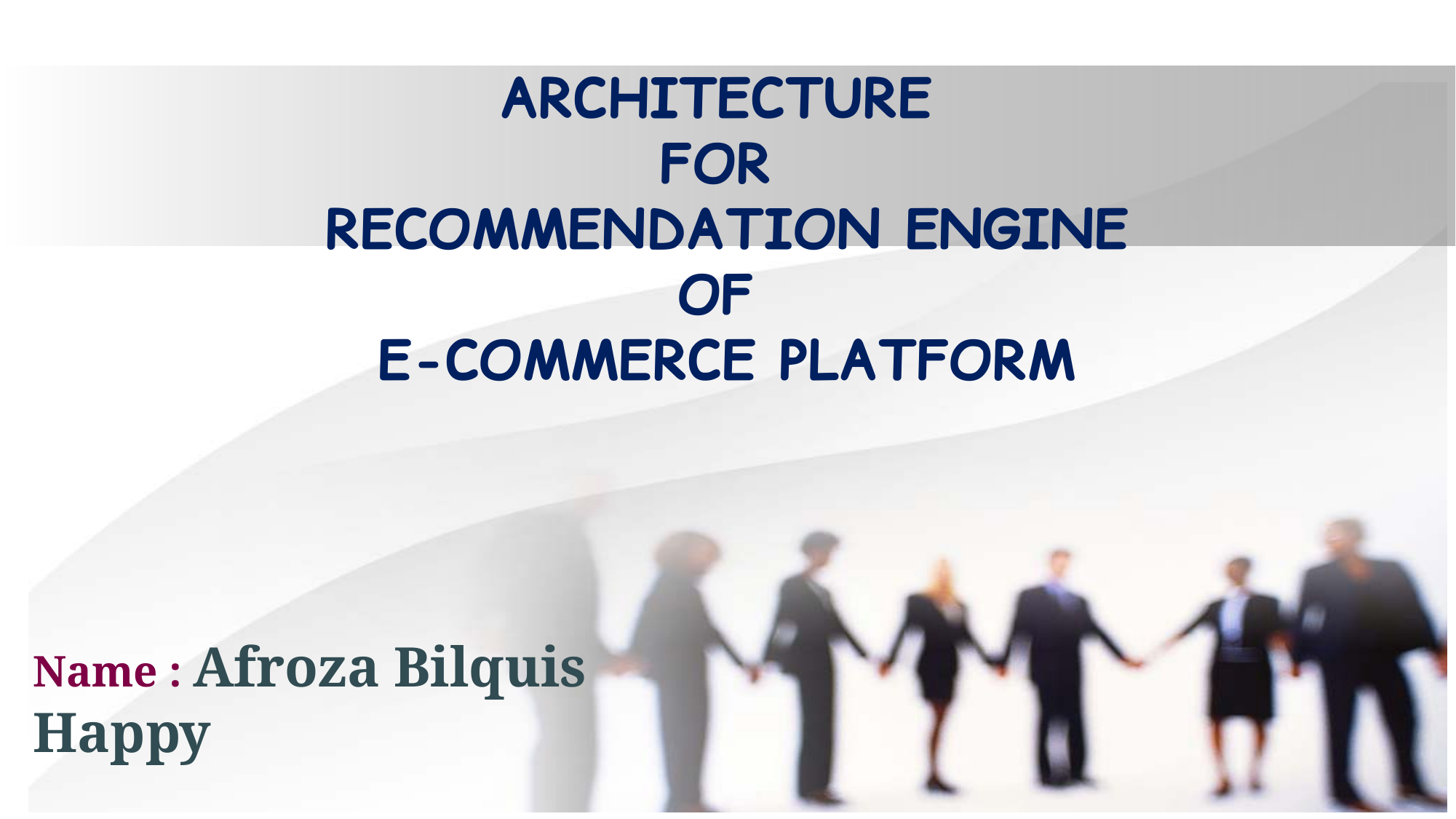

# ARCHITECTURE FOR RECOMMENDATION ENGINE OF E-COMMERCE PLATFORM
Name : Afroza Bilquis Happy